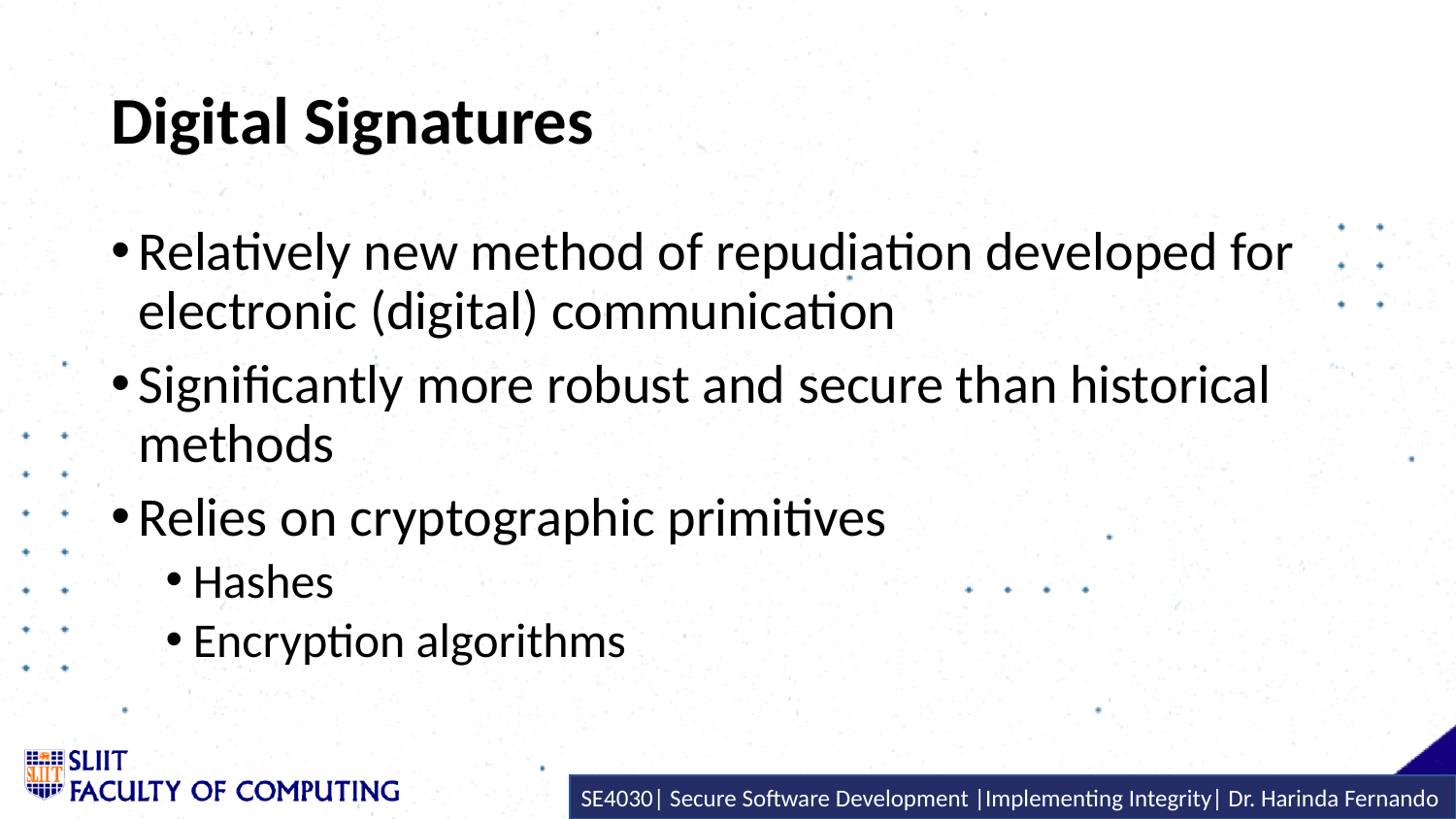

# Digital Signatures
Relatively new method of repudiation developed for electronic (digital) communication
Significantly more robust and secure than historical methods
Relies on cryptographic primitives
Hashes
Encryption algorithms